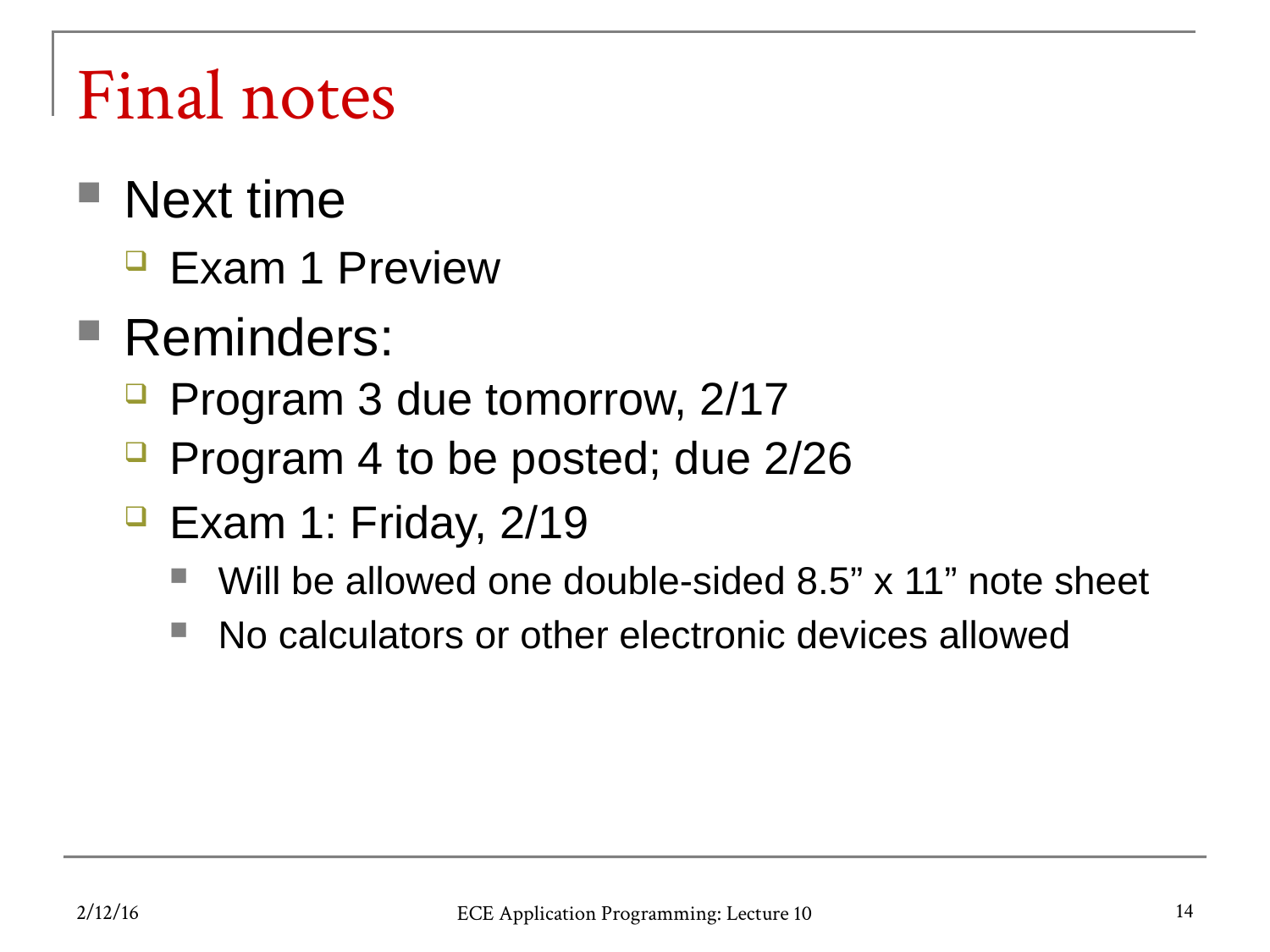

# Final notes
Next time
Exam 1 Preview
Reminders:
Program 3 due tomorrow, 2/17
Program 4 to be posted; due 2/26
Exam 1: Friday, 2/19
Will be allowed one double-sided 8.5” x 11” note sheet
No calculators or other electronic devices allowed
2/12/16
14
ECE Application Programming: Lecture 10